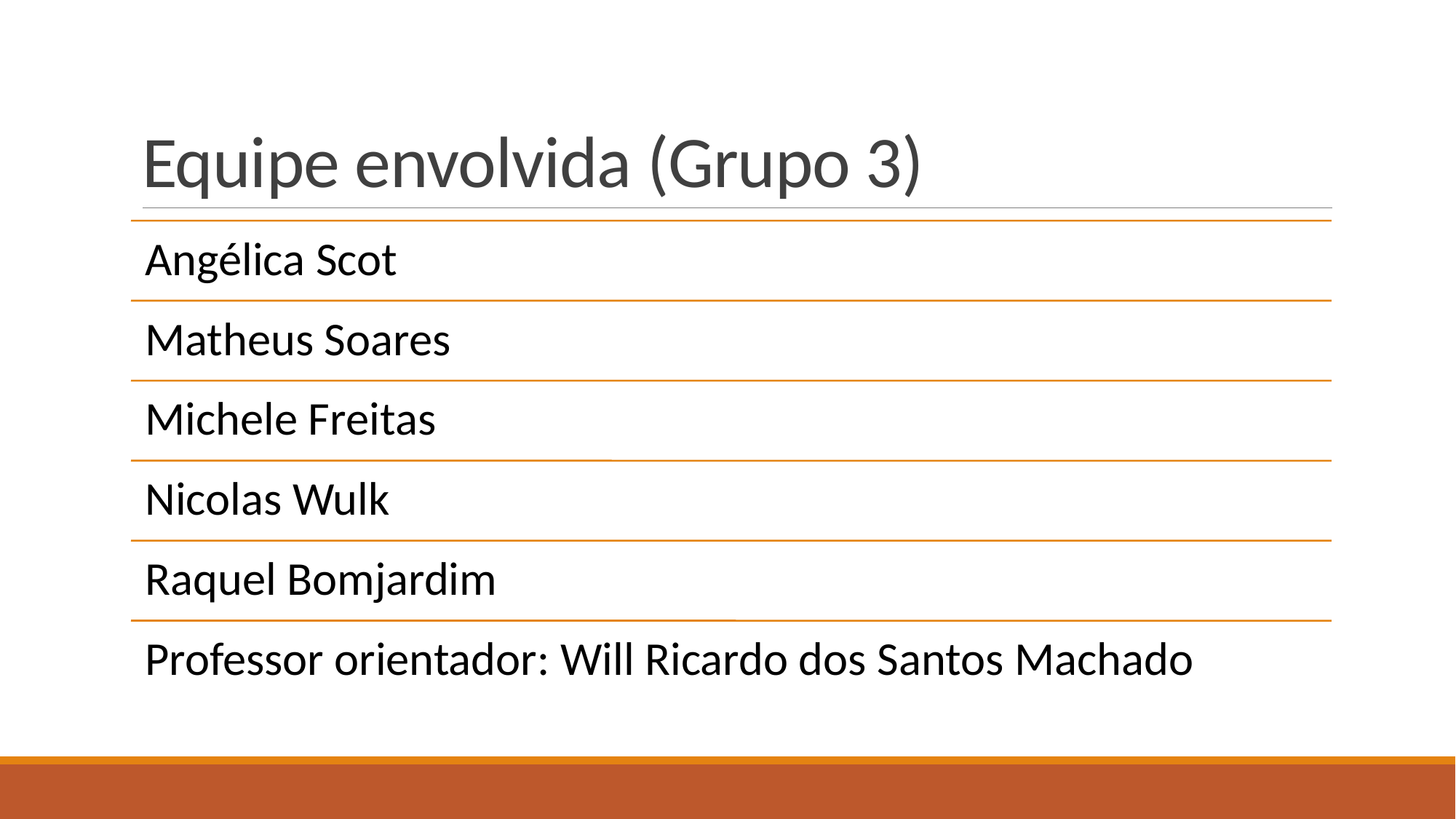

# Equipe envolvida (Grupo 3)
Angélica Scot
Matheus Soares
Michele Freitas
Nicolas Wulk
Raquel Bomjardim
Professor orientador: Will Ricardo dos Santos Machado